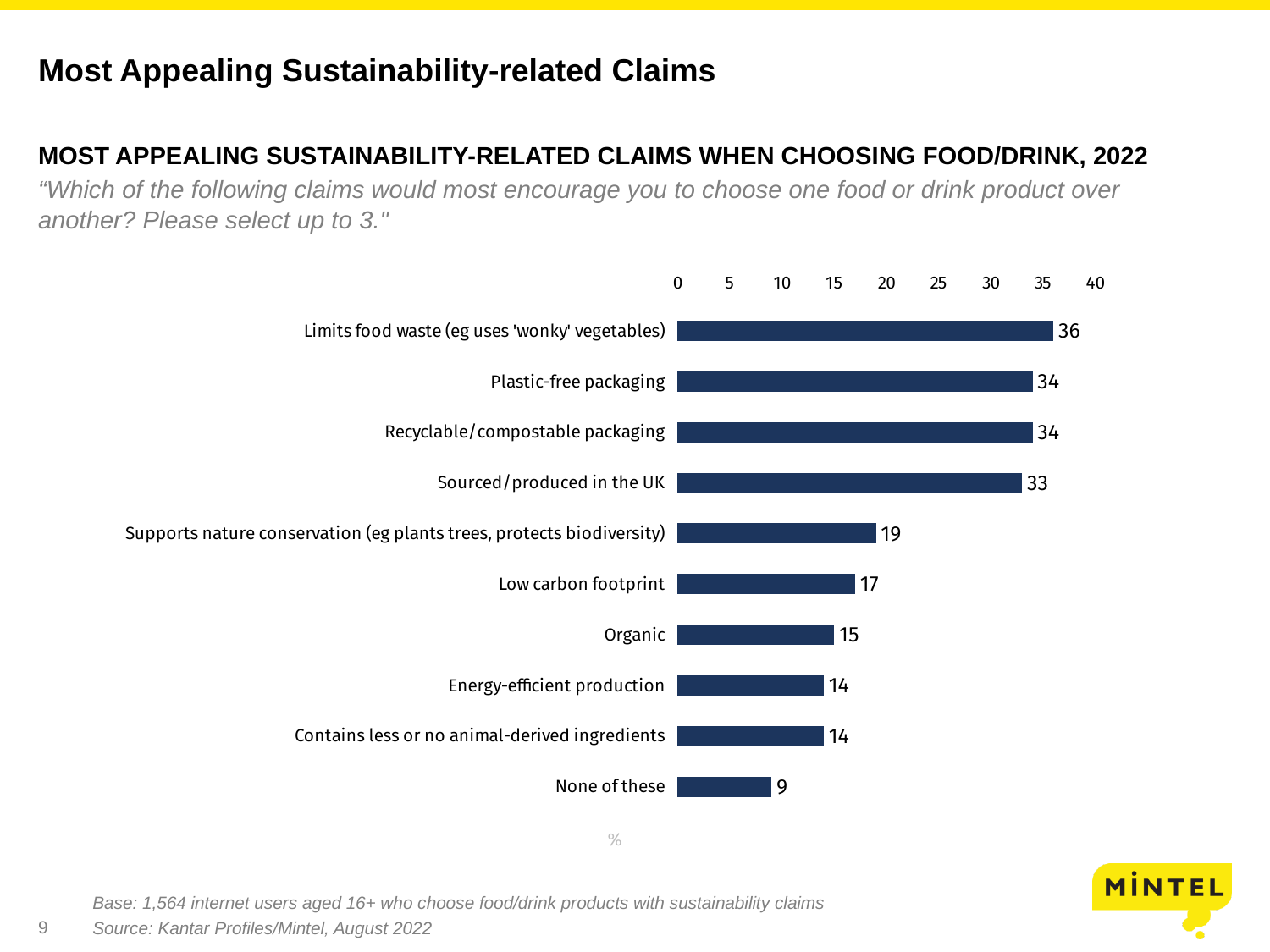

# Most Appealing Sustainability-related Claims
Most appealing sustainability-related claims when choosing food/drink, 2022
“Which of the following claims would most encourage you to choose one food or drink product over another? Please select up to 3."

### Chart

| Category |  |
|---|---|
| Limits food waste (eg uses 'wonky' vegetables) | 36.0 |
| Plastic-free packaging | 34.0 |
| Recyclable/compostable packaging | 34.0 |
| Sourced/produced in the UK | 33.0 |
| Supports nature conservation (eg plants trees, protects biodiversity) | 19.0 |
| Low carbon footprint | 17.0 |
| Organic | 15.0 |
| Energy-efficient production | 14.0 |
| Contains less or no animal-derived ingredients | 14.0 |
| None of these | 9.0 |
Base: 1,564 internet users aged 16+ who choose food/drink products with sustainability claims
Source: Kantar Profiles/Mintel, August 2022